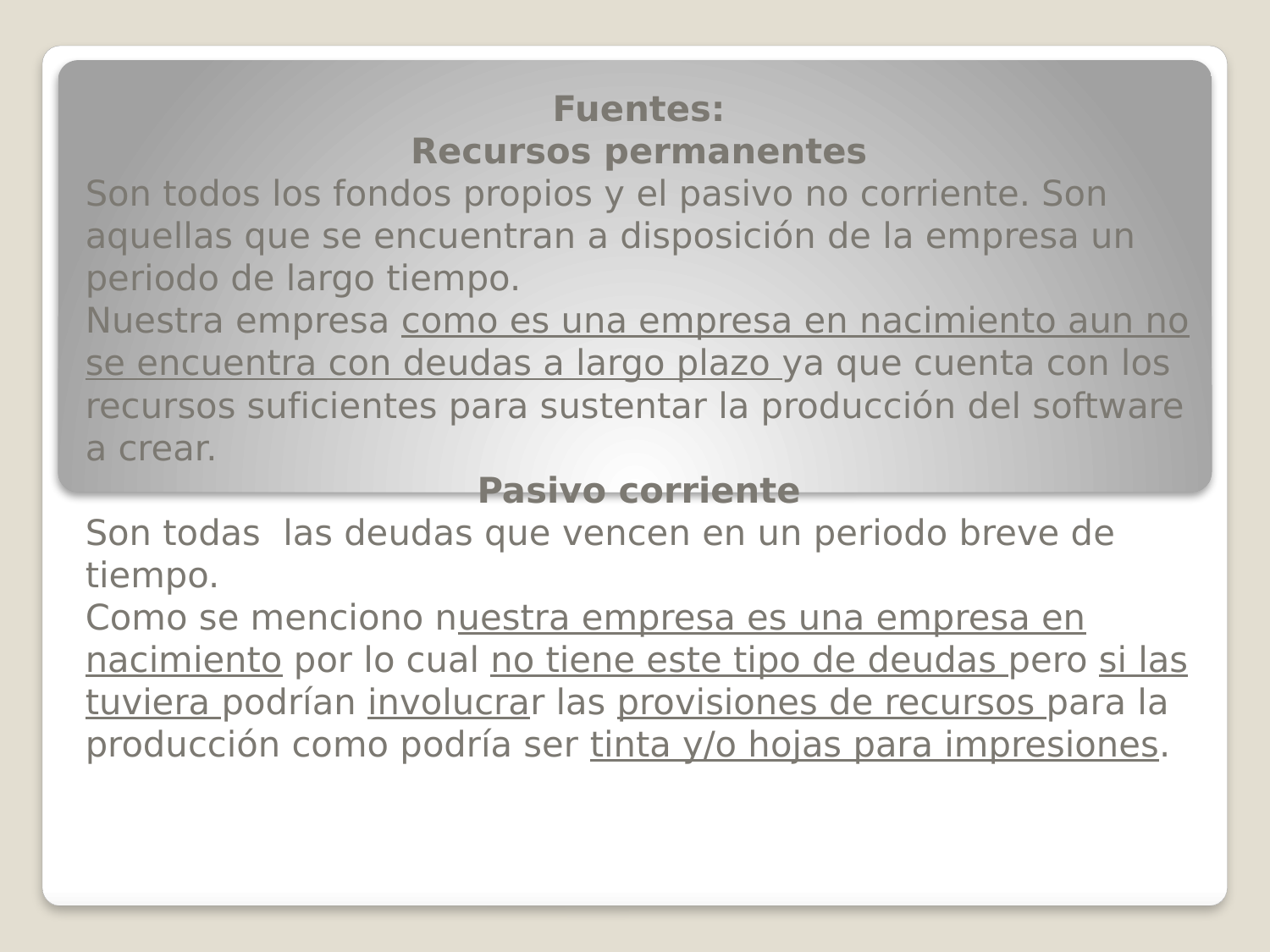

Fuentes:
Recursos permanentes
Son todos los fondos propios y el pasivo no corriente. Son aquellas que se encuentran a disposición de la empresa un periodo de largo tiempo.
Nuestra empresa como es una empresa en nacimiento aun no se encuentra con deudas a largo plazo ya que cuenta con los recursos suficientes para sustentar la producción del software a crear.
Pasivo corriente
Son todas  las deudas que vencen en un periodo breve de tiempo.
Como se menciono nuestra empresa es una empresa en nacimiento por lo cual no tiene este tipo de deudas pero si las tuviera podrían involucrar las provisiones de recursos para la producción como podría ser tinta y/o hojas para impresiones.